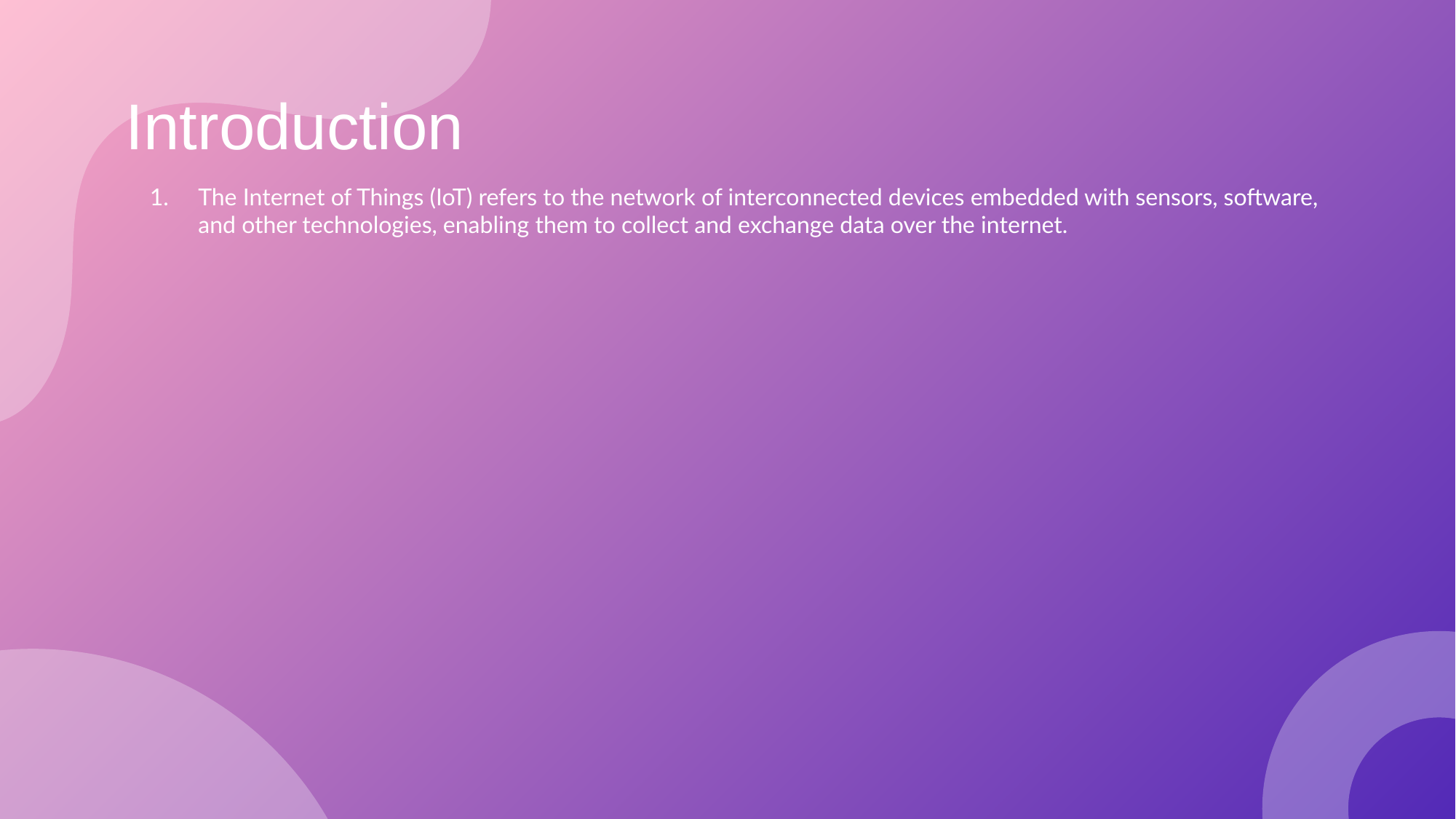

# Introduction
The Internet of Things (IoT) refers to the network of interconnected devices embedded with sensors, software, and other technologies, enabling them to collect and exchange data over the internet.